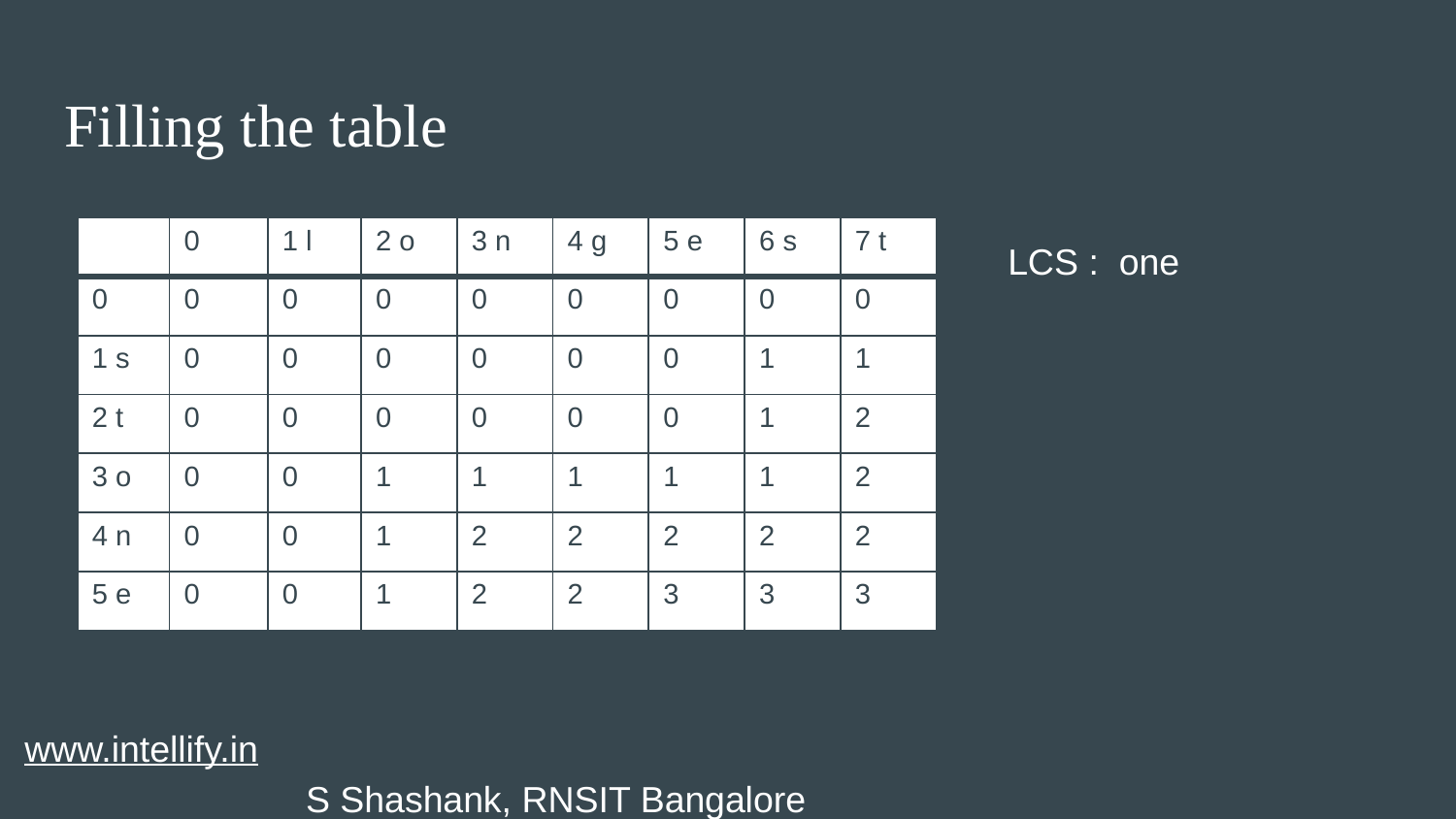

Filling the table
|  | 0 | 1 l | 2 o | 3 n | 4 g | 5 e | 6 s | 7 t |
| --- | --- | --- | --- | --- | --- | --- | --- | --- |
| 0 | 0 | 0 | 0 | 0 | 0 | 0 | 0 | 0 |
| 1 s | 0 | 0 | 0 | 0 | 0 | 0 | 1 | 1 |
| 2 t | 0 | 0 | 0 | 0 | 0 | 0 | 1 | 2 |
| 3 o | 0 | 0 | 1 | 1 | 1 | 1 | 1 | 2 |
| 4 n | 0 | 0 | 1 | 2 | 2 | 2 | 2 | 2 |
| 5 e | 0 | 0 | 1 | 2 | 2 | 3 | 3 | 3 |
LCS :  one
 www.intellify.in							   			S Shashank, RNSIT Bangalore